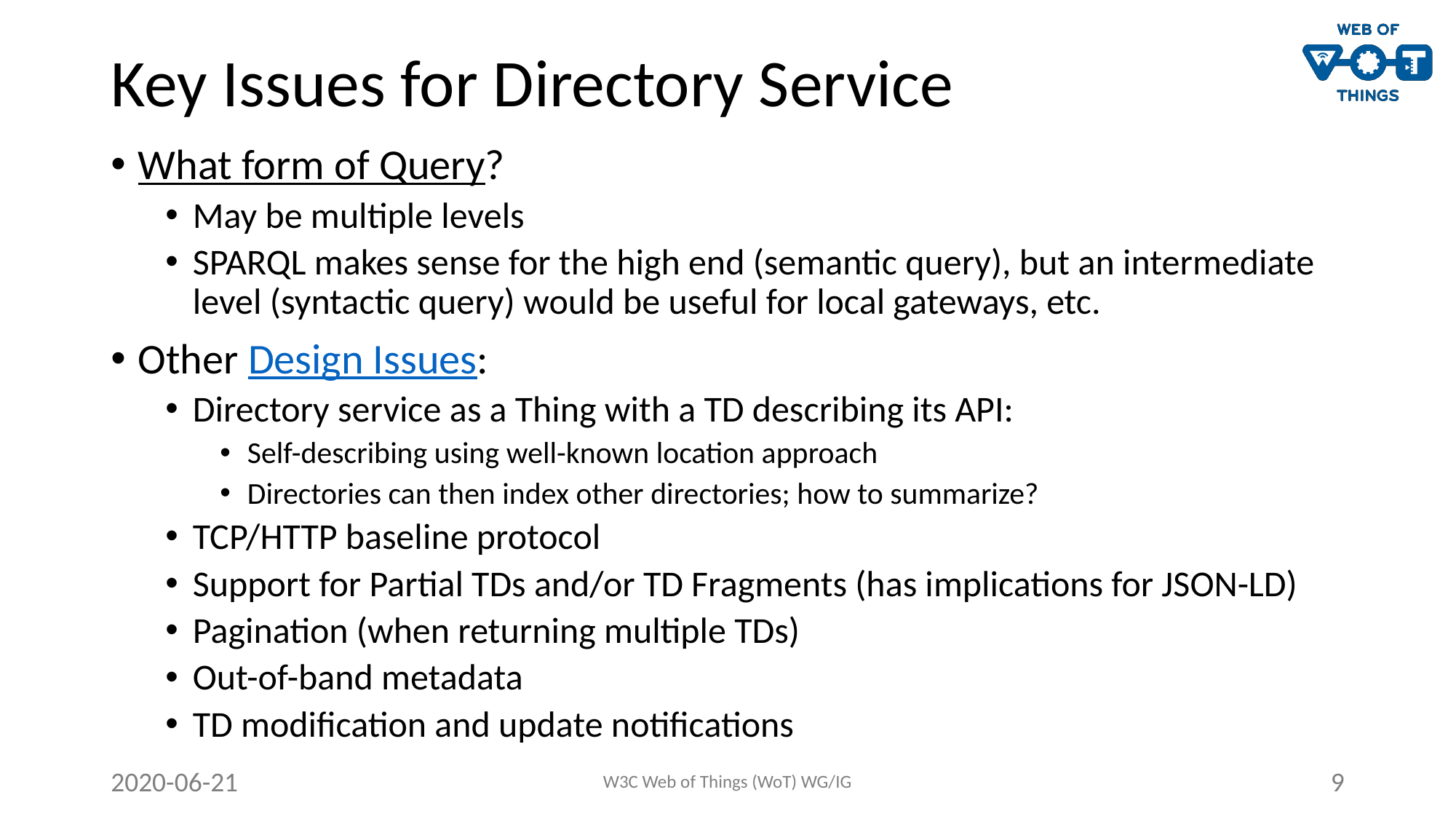

# Key Issues for Directory Service
What form of Query?
May be multiple levels
SPARQL makes sense for the high end (semantic query), but an intermediate level (syntactic query) would be useful for local gateways, etc.
Other Design Issues:
Directory service as a Thing with a TD describing its API:
Self-describing using well-known location approach
Directories can then index other directories; how to summarize?
TCP/HTTP baseline protocol
Support for Partial TDs and/or TD Fragments (has implications for JSON-LD)
Pagination (when returning multiple TDs)
Out-of-band metadata
TD modification and update notifications
2020-06-21
W3C Web of Things (WoT) WG/IG
9